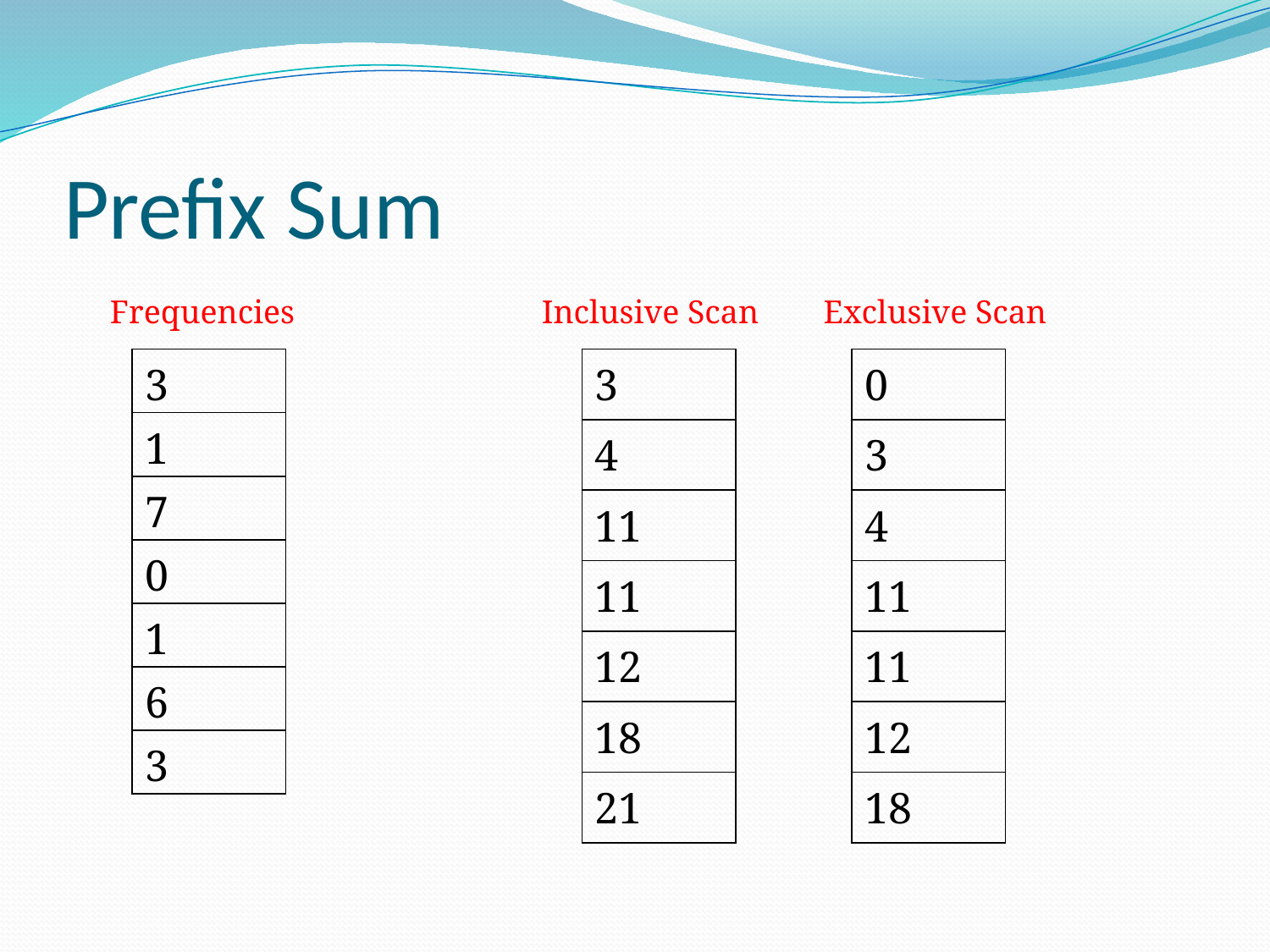

# Prefix Sum
Frequencies
Inclusive Scan
Exclusive Scan
| 3 |
| --- |
| 1 |
| 7 |
| 0 |
| 1 |
| 6 |
| 3 |
| 3 |
| --- |
| 4 |
| 11 |
| 11 |
| 12 |
| 18 |
| 21 |
| 0 |
| --- |
| 3 |
| 4 |
| 11 |
| 11 |
| 12 |
| 18 |